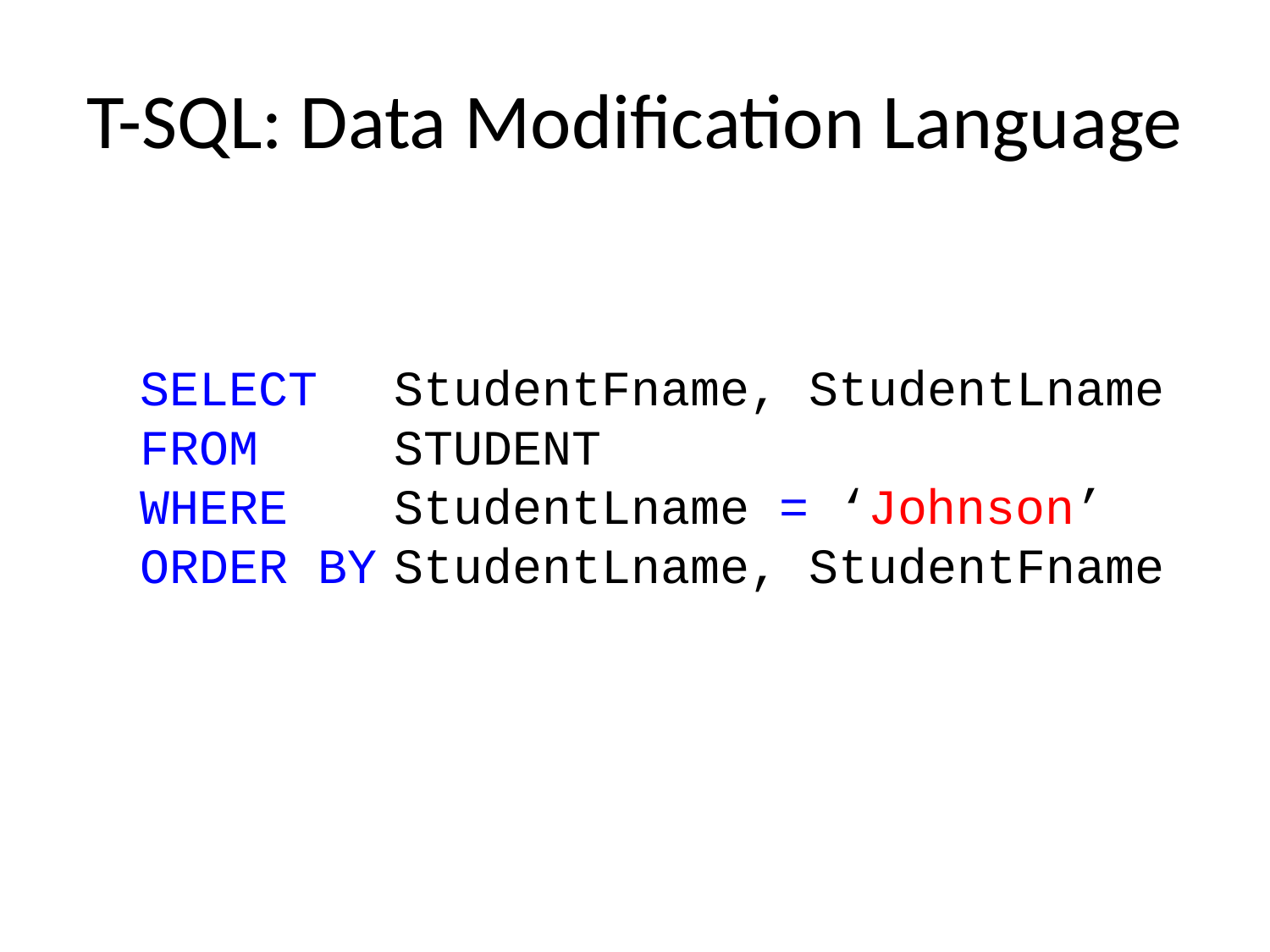

# T-SQL: Data Modification Language

	SELECT	StudentFname, StudentLname
	FROM	 	STUDENT
	WHERE	StudentLname = ‘Johnson’
	ORDER BY	StudentLname, StudentFname